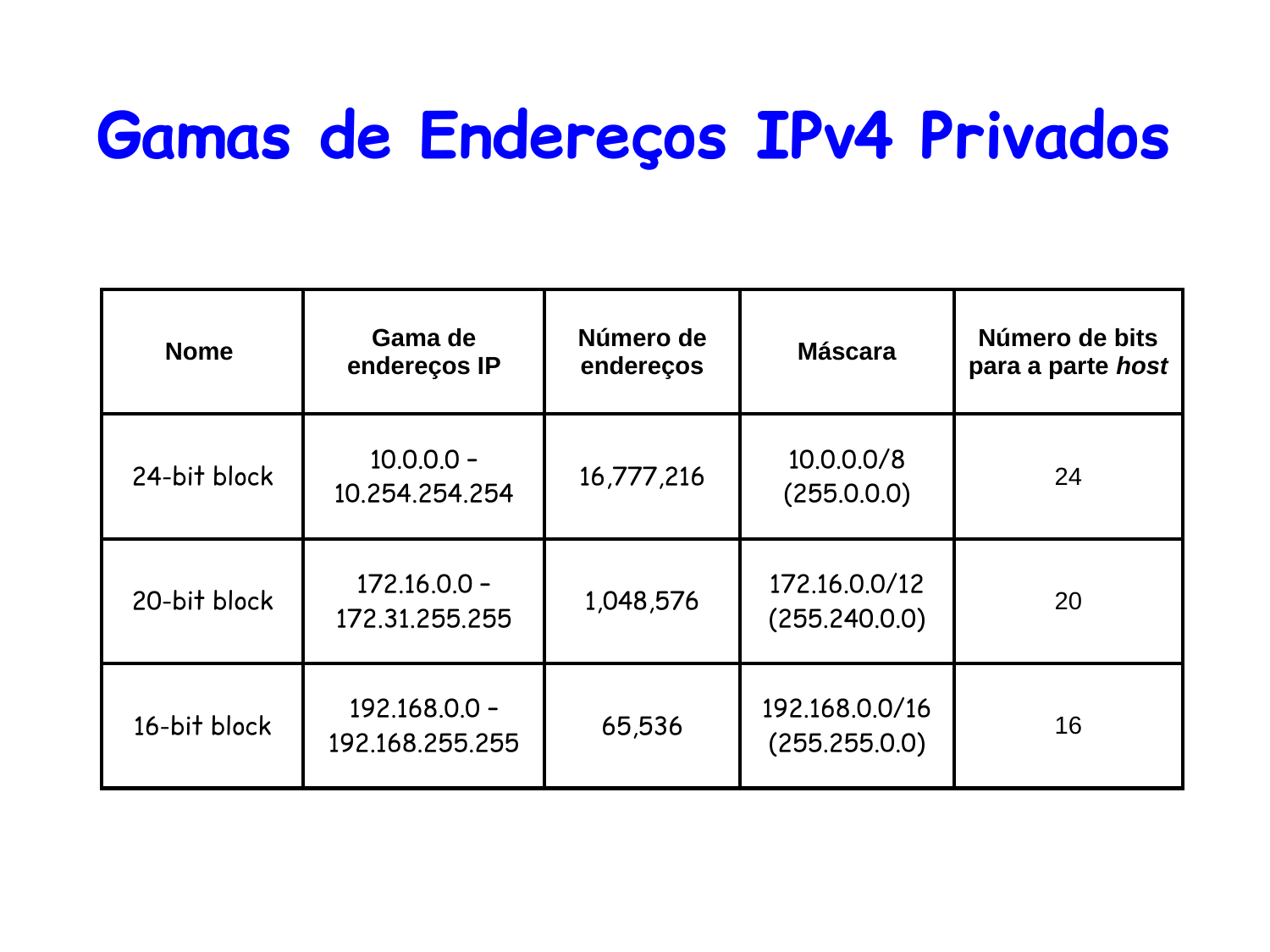

# Gamas de Endereços IPv4 Privados
| Nome | Gama de endereços IP | Número de endereços | Máscara | Número de bits para a parte host |
| --- | --- | --- | --- | --- |
| 24-bit block | 10.0.0.0 – 10.254.254.254 | 16,777,216 | 10.0.0.0/8 (255.0.0.0) | 24 |
| 20-bit block | 172.16.0.0 – 172.31.255.255 | 1,048,576 | 172.16.0.0/12 (255.240.0.0) | 20 |
| 16-bit block | 192.168.0.0 – 192.168.255.255 | 65,536 | 192.168.0.0/16 (255.255.0.0) | 16 |